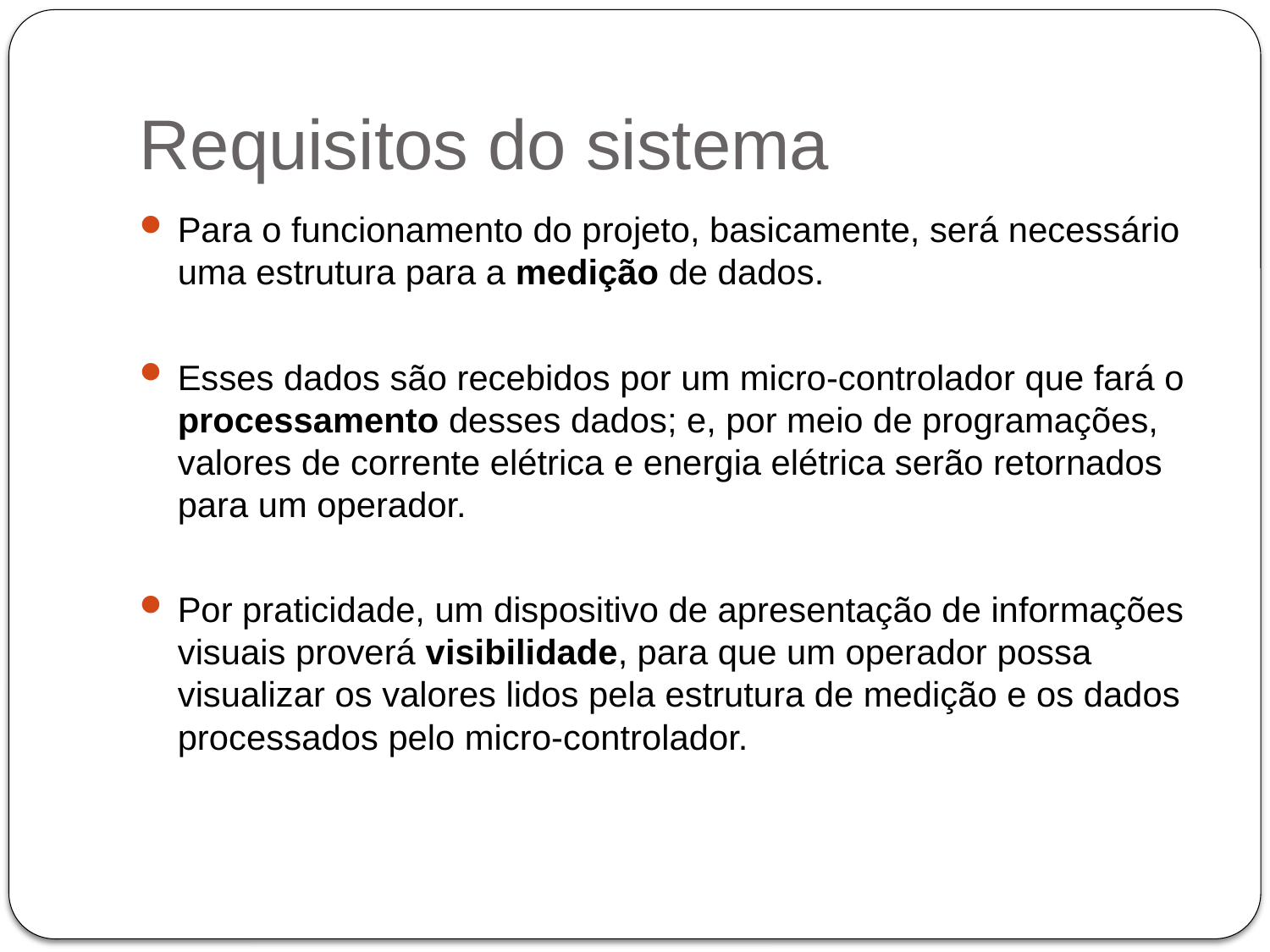

# Requisitos do sistema
Para o funcionamento do projeto, basicamente, será necessário uma estrutura para a medição de dados.

Esses dados são recebidos por um micro-controlador que fará o processamento desses dados; e, por meio de programações, valores de corrente elétrica e energia elétrica serão retornados para um operador.

Por praticidade, um dispositivo de apresentação de informações visuais proverá visibilidade, para que um operador possa visualizar os valores lidos pela estrutura de medição e os dados processados pelo micro-controlador.